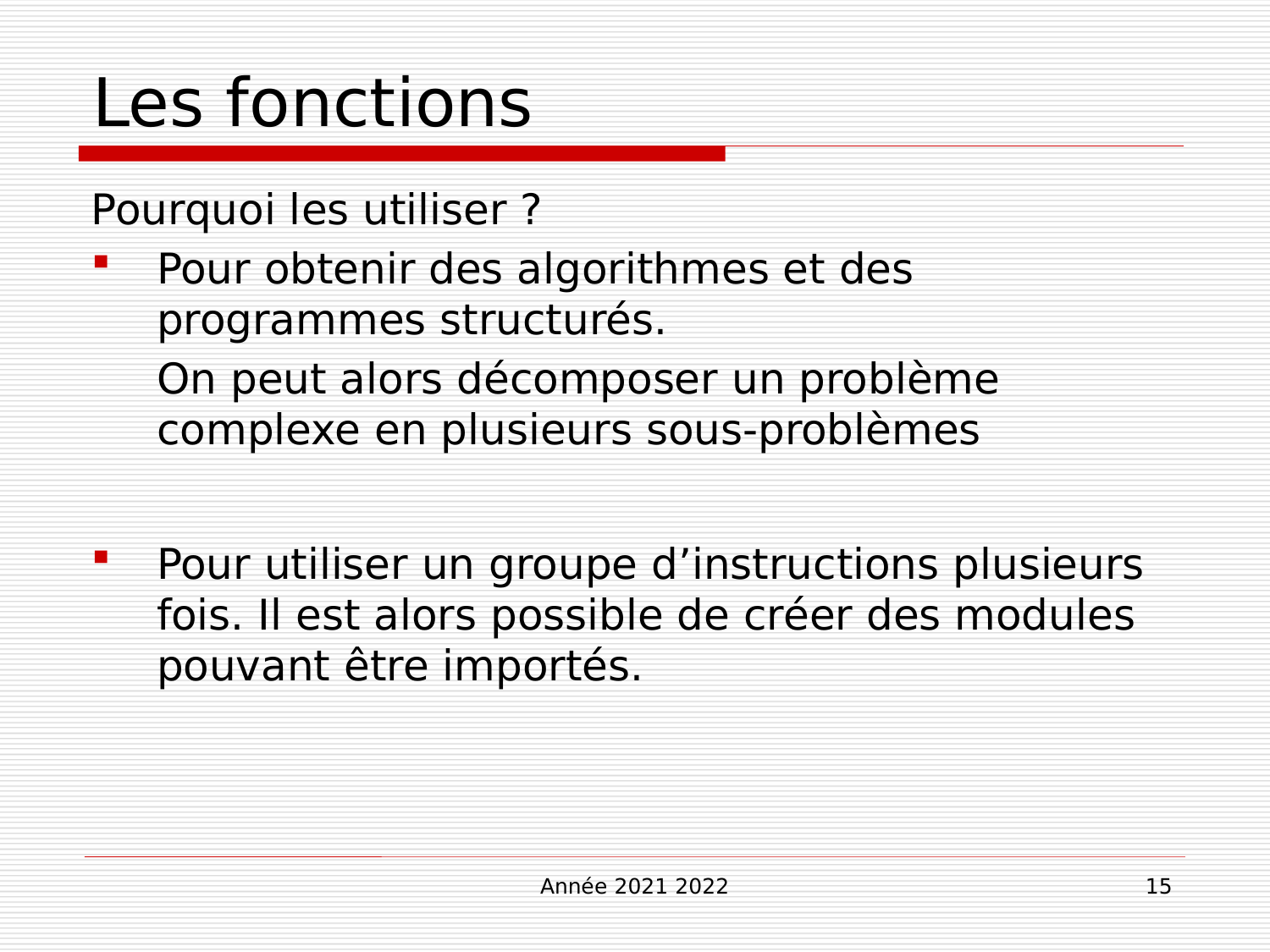

# Les fonctions
Pourquoi les utiliser ?
Pour obtenir des algorithmes et des programmes structurés.
On peut alors décomposer un problème complexe en plusieurs sous-problèmes

Pour utiliser un groupe d’instructions plusieurs fois. Il est alors possible de créer des modules pouvant être importés.

Année 2021 2022
15